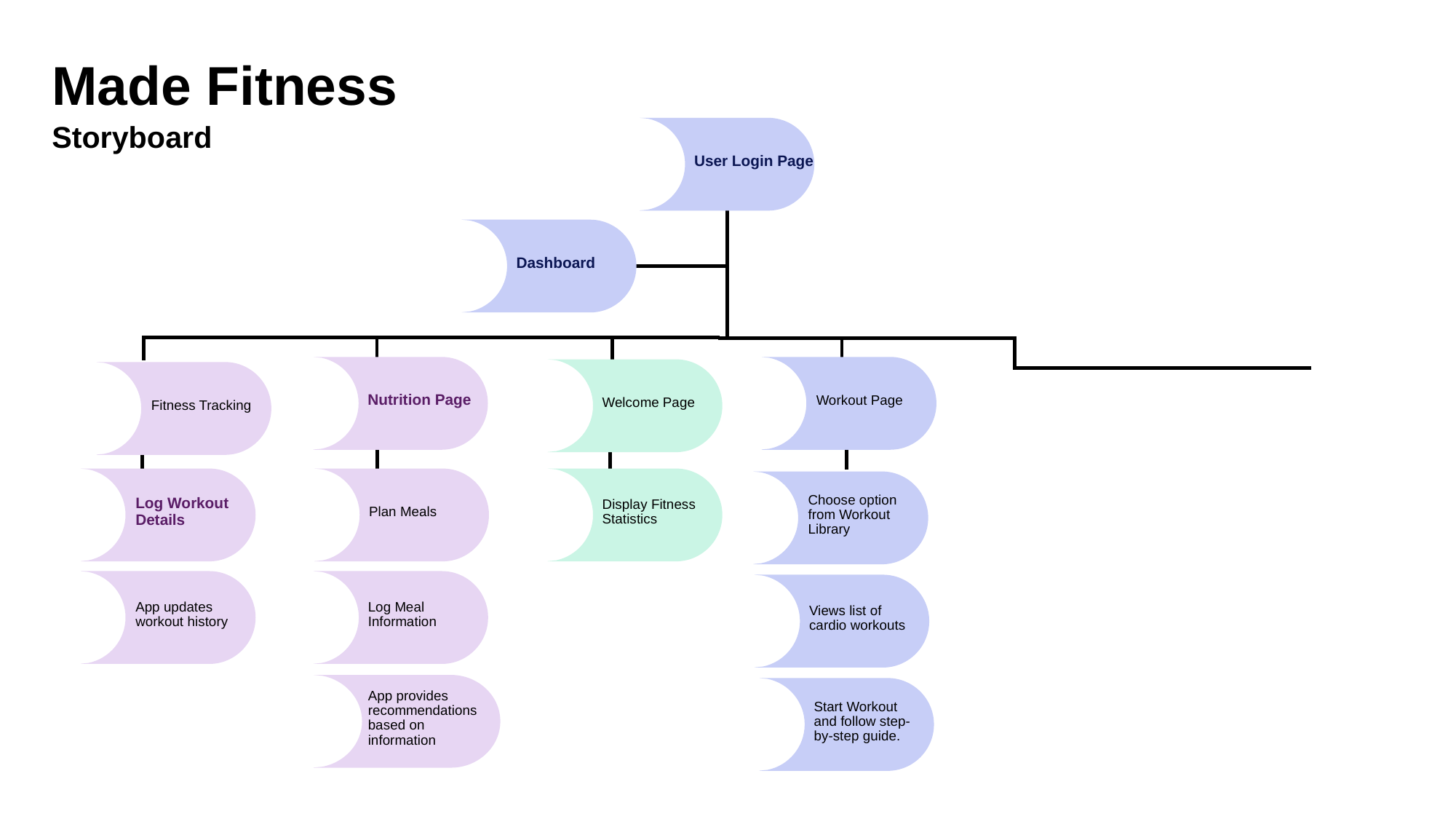

# Made Fitness
Storyboard
User Login Page

Dashboard
Nutrition Page
Workout Page
Welcome Page
Fitness Tracking
Log Workout Details
Plan Meals
Display Fitness Statistics
Choose option from Workout Library
App updates workout history
Log Meal Information
Views list of cardio workouts
App provides recommendations based on information
Start Workout and follow step-by-step guide.